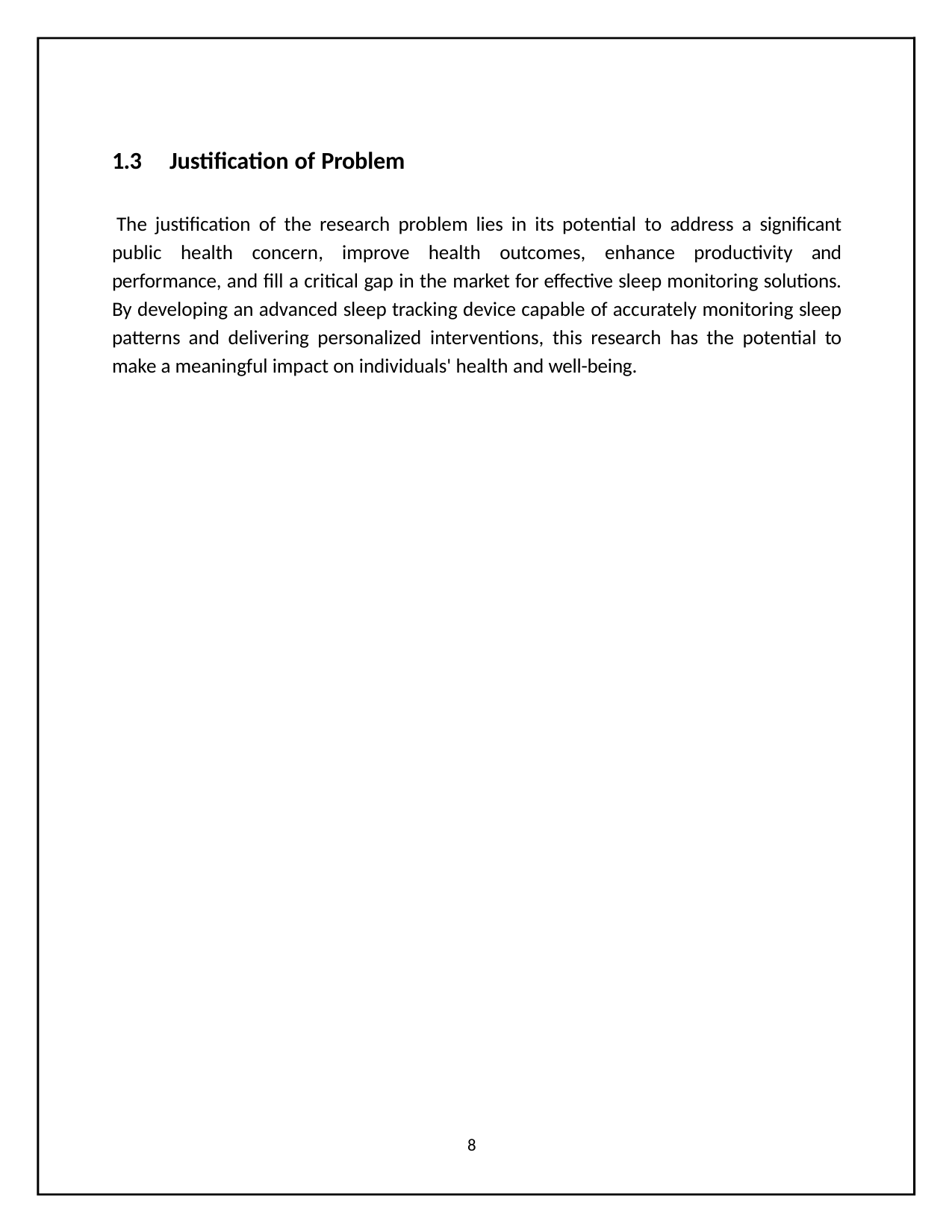

1.3	Justification of Problem

The justification of the research problem lies in its potential to address a significant public  health  concern,  improve  health  outcomes,  enhance  productivity  and performance, and fill a critical gap in the market for effective sleep monitoring solutions. By developing an advanced sleep tracking device capable of accurately monitoring sleep patterns and delivering personalized interventions, this research has the potential to make a meaningful impact on individuals' health and well-being.
8